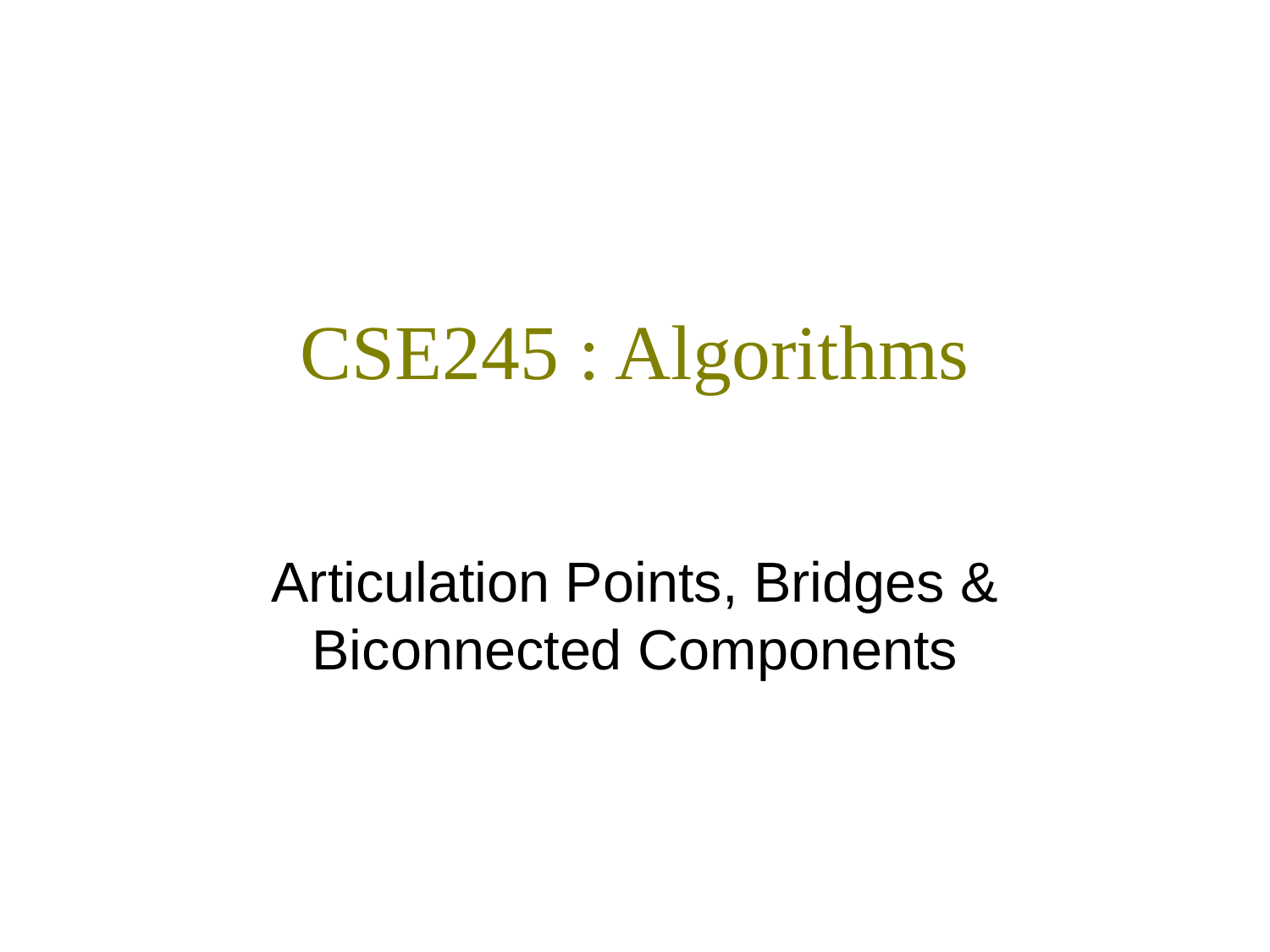

# CSE245 : Algorithms
Articulation Points, Bridges & Biconnected Components